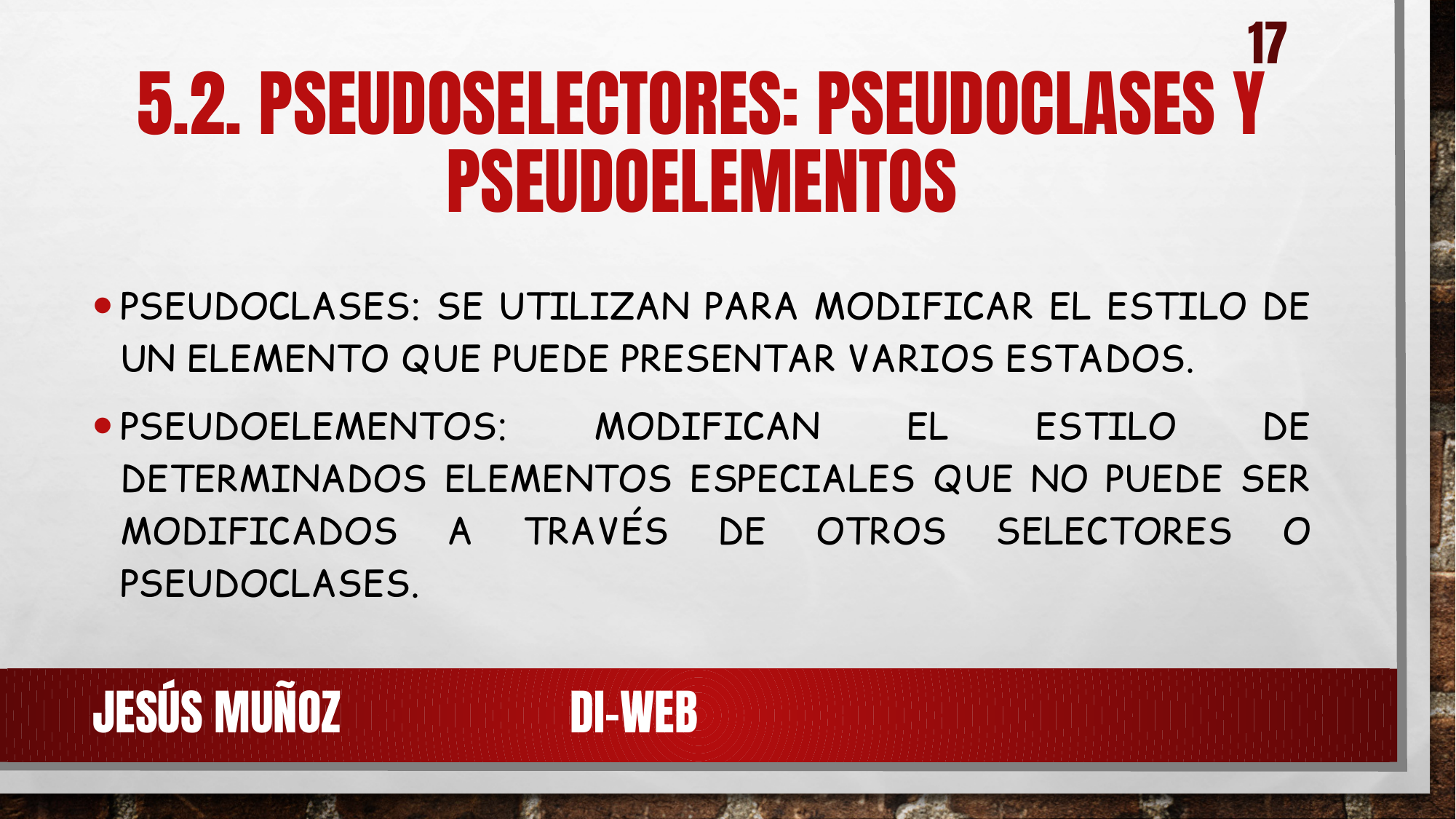

17
# 5.2. pseudoselectores: pseudoclases y pseudoelementos
Pseudoclases: se utilizan para modificar el estilo de un elemento que puede presentar varios estados.
Pseudoelementos: modifican el estilo de determinados elementos especiales que no puede ser modificados a través de otros selectores o pseudoclases.
Jesús Muñoz                    DI-WEB